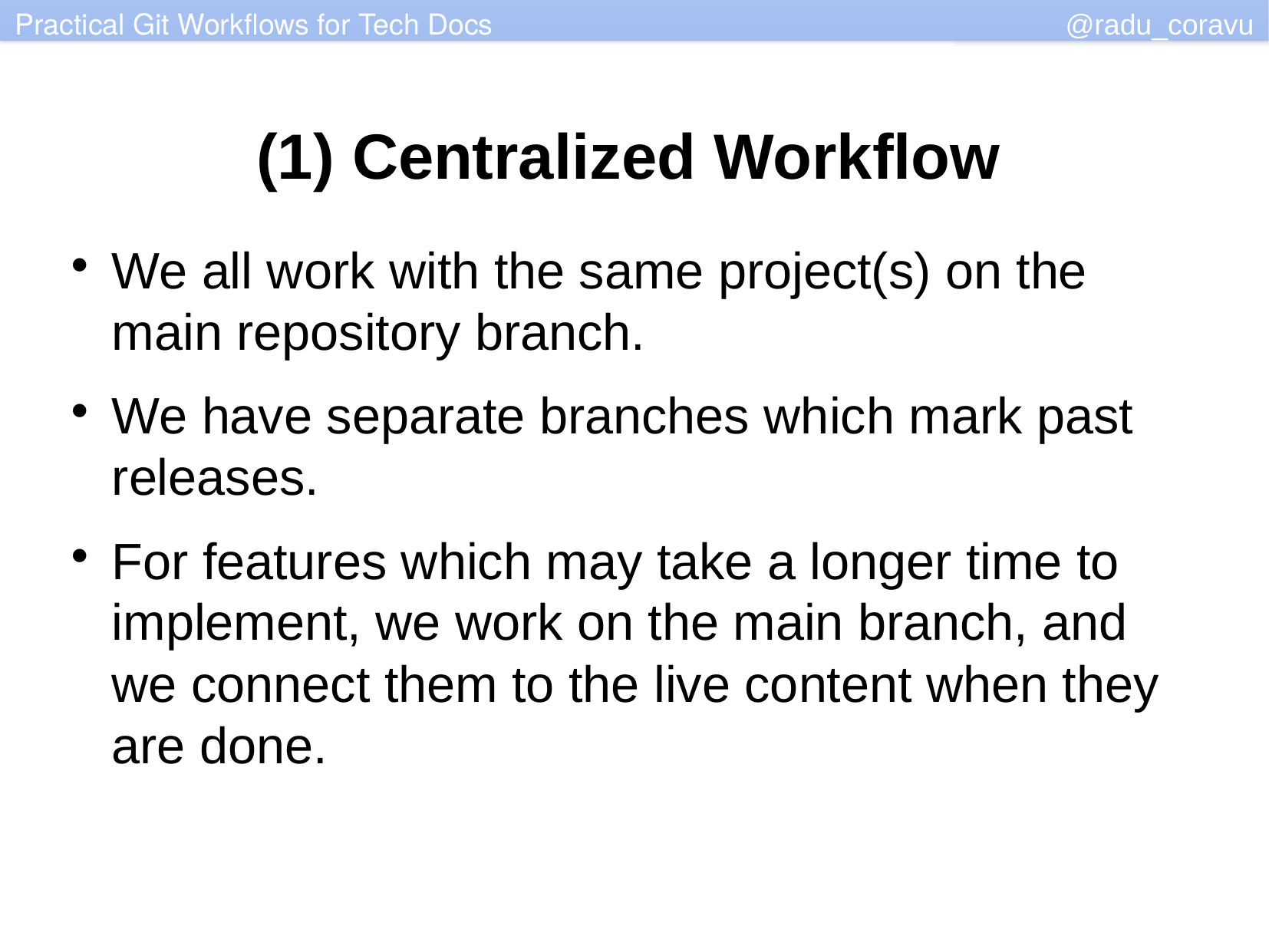

(1) Centralized Workflow

We all work with the same project(s) on the main repository branch.
We have separate branches which mark past releases.
For features which may take a longer time to implement, we work on the main branch, and we connect them to the live content when they are done.